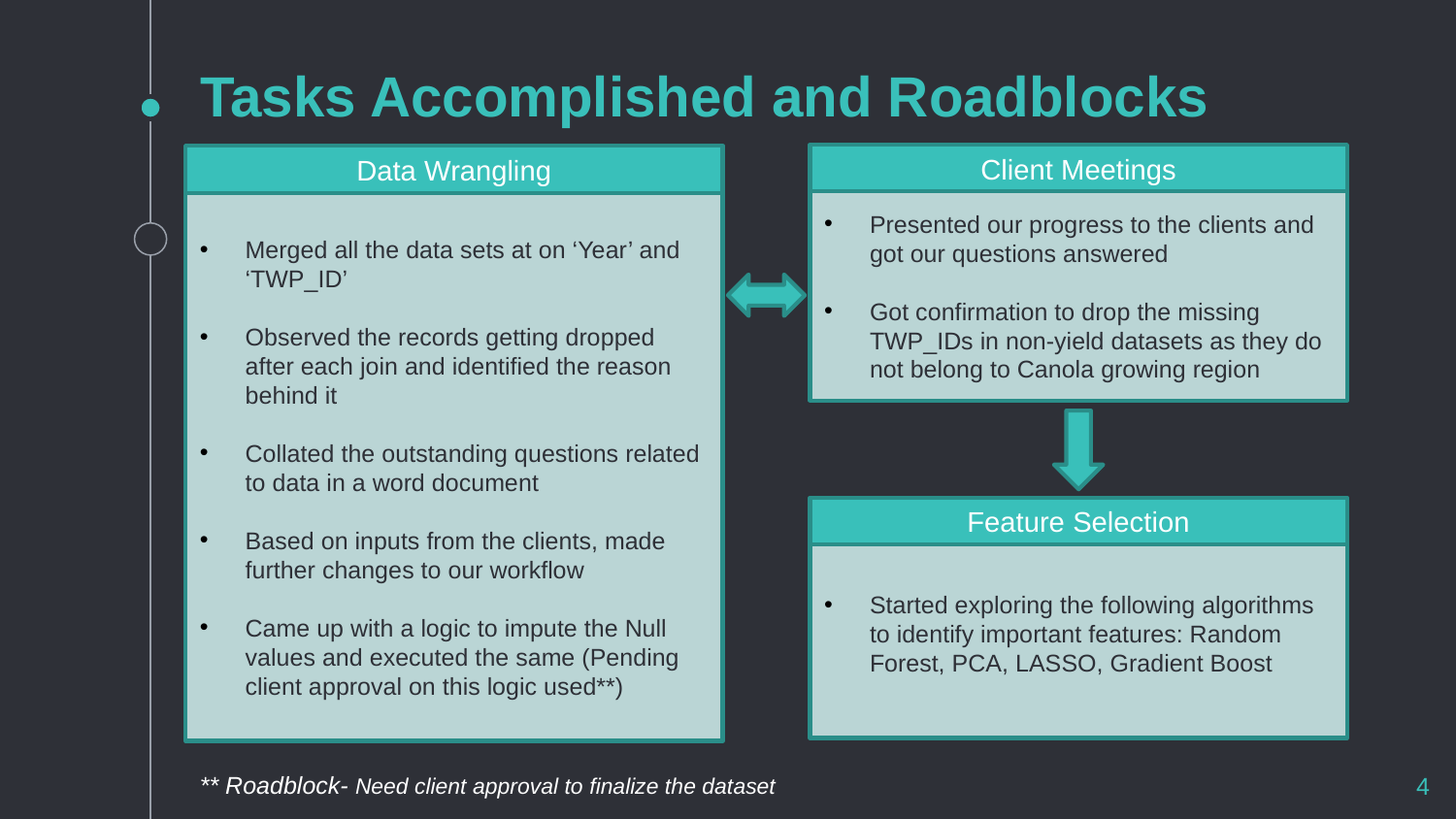

# Tasks Accomplished and Roadblocks
Client Meetings
Presented our progress to the clients and got our questions answered

Got confirmation to drop the missing TWP_IDs in non-yield datasets as they do not belong to Canola growing region
Data Wrangling
Merged all the data sets at on ‘Year’ and ‘TWP_ID’

Observed the records getting dropped after each join and identified the reason behind it

Collated the outstanding questions related to data in a word document

Based on inputs from the clients, made further changes to our workflow

Came up with a logic to impute the Null values and executed the same (Pending client approval on this logic used**)

Feature Selection
Started exploring the following algorithms to identify important features: Random Forest, PCA, LASSO, Gradient Boost
4
** Roadblock- Need client approval to finalize the dataset